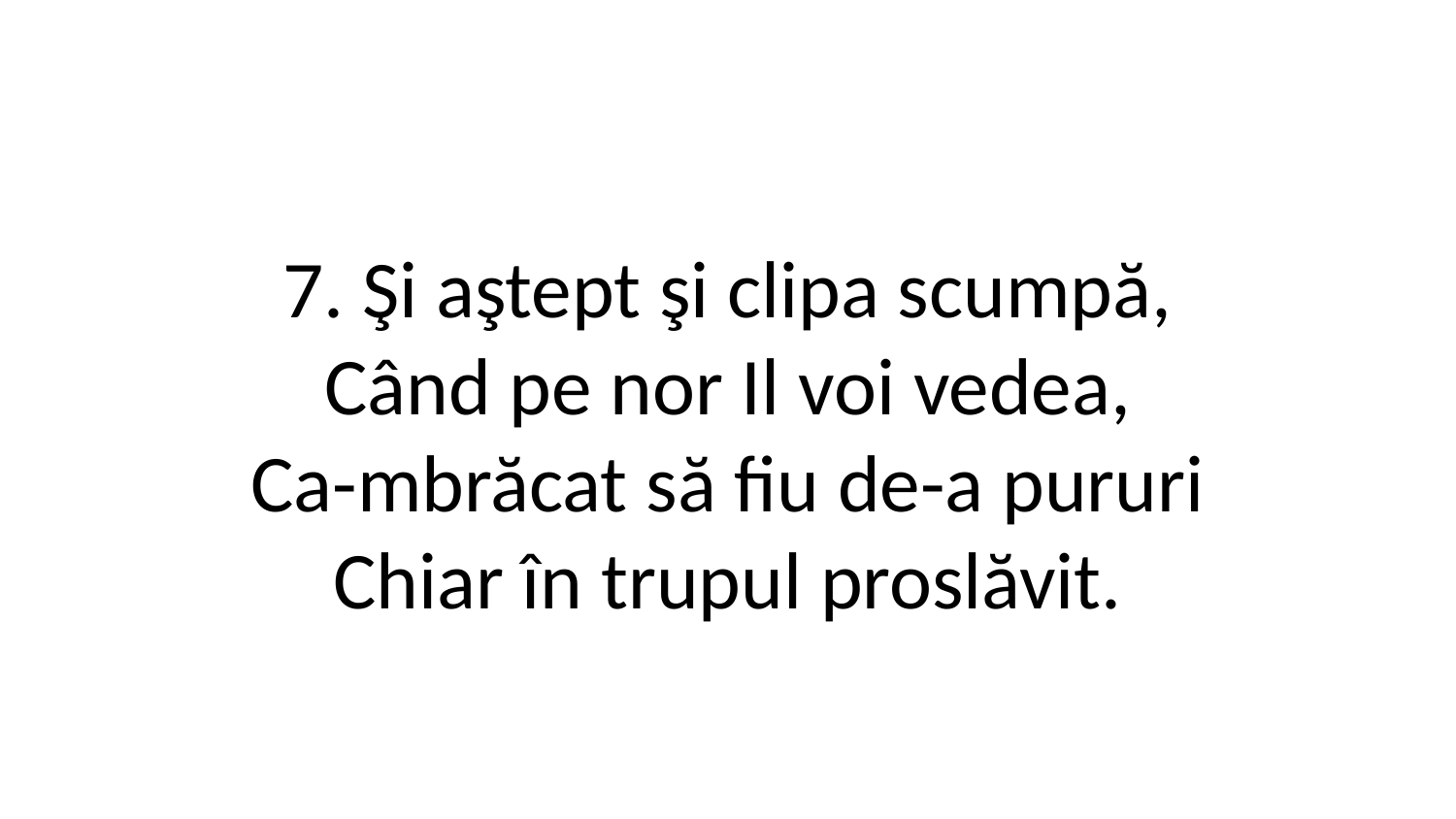

7. Şi aştept şi clipa scumpă,
Când pe nor Il voi vedea,
Ca-mbrăcat să fiu de-a pururi
Chiar în trupul proslăvit.